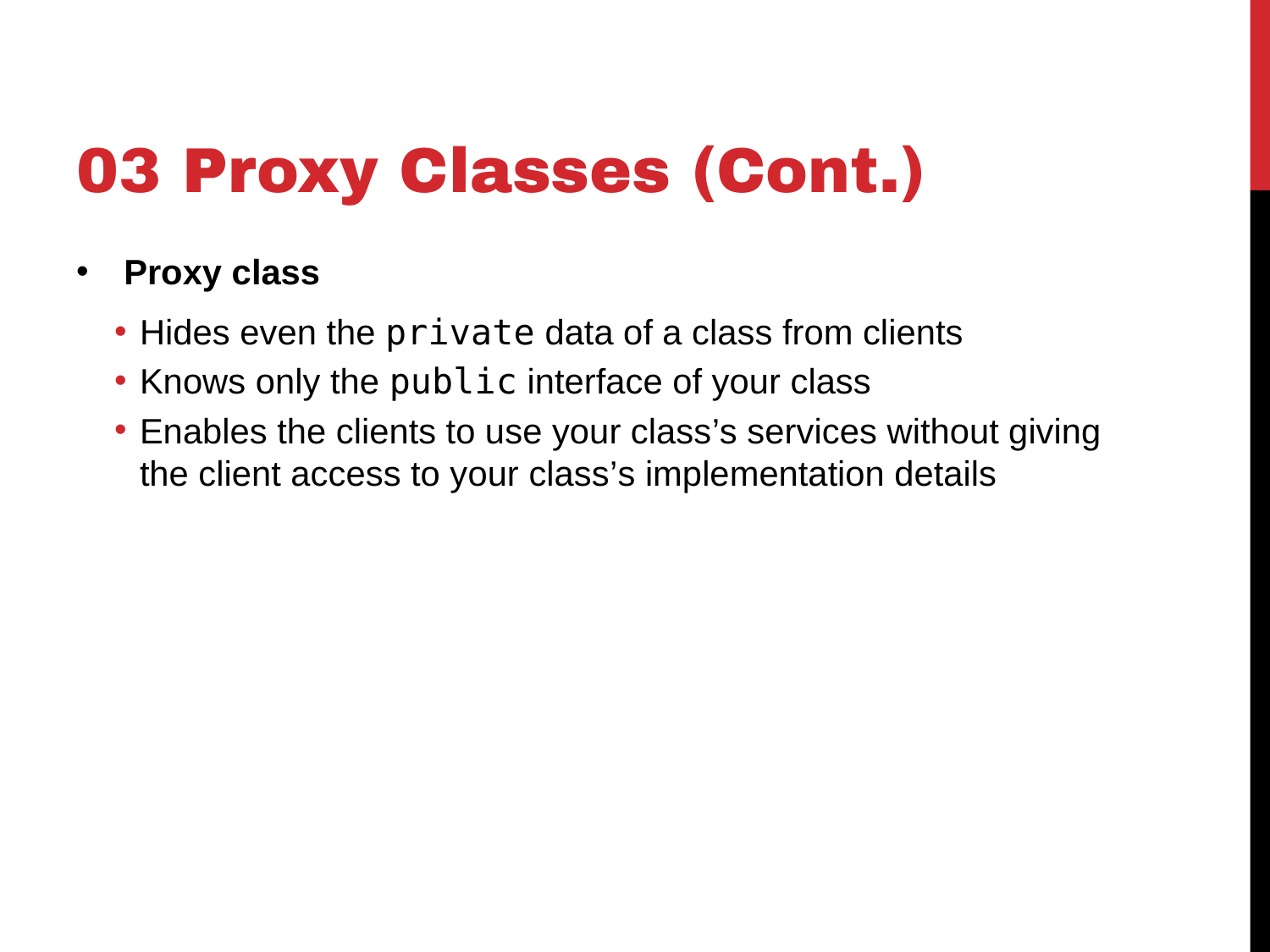

# 03 Proxy Classes (Cont.)
Proxy class
Hides even the private data of a class from clients
Knows only the public interface of your class
Enables the clients to use your class’s services without giving the client access to your class’s implementation details